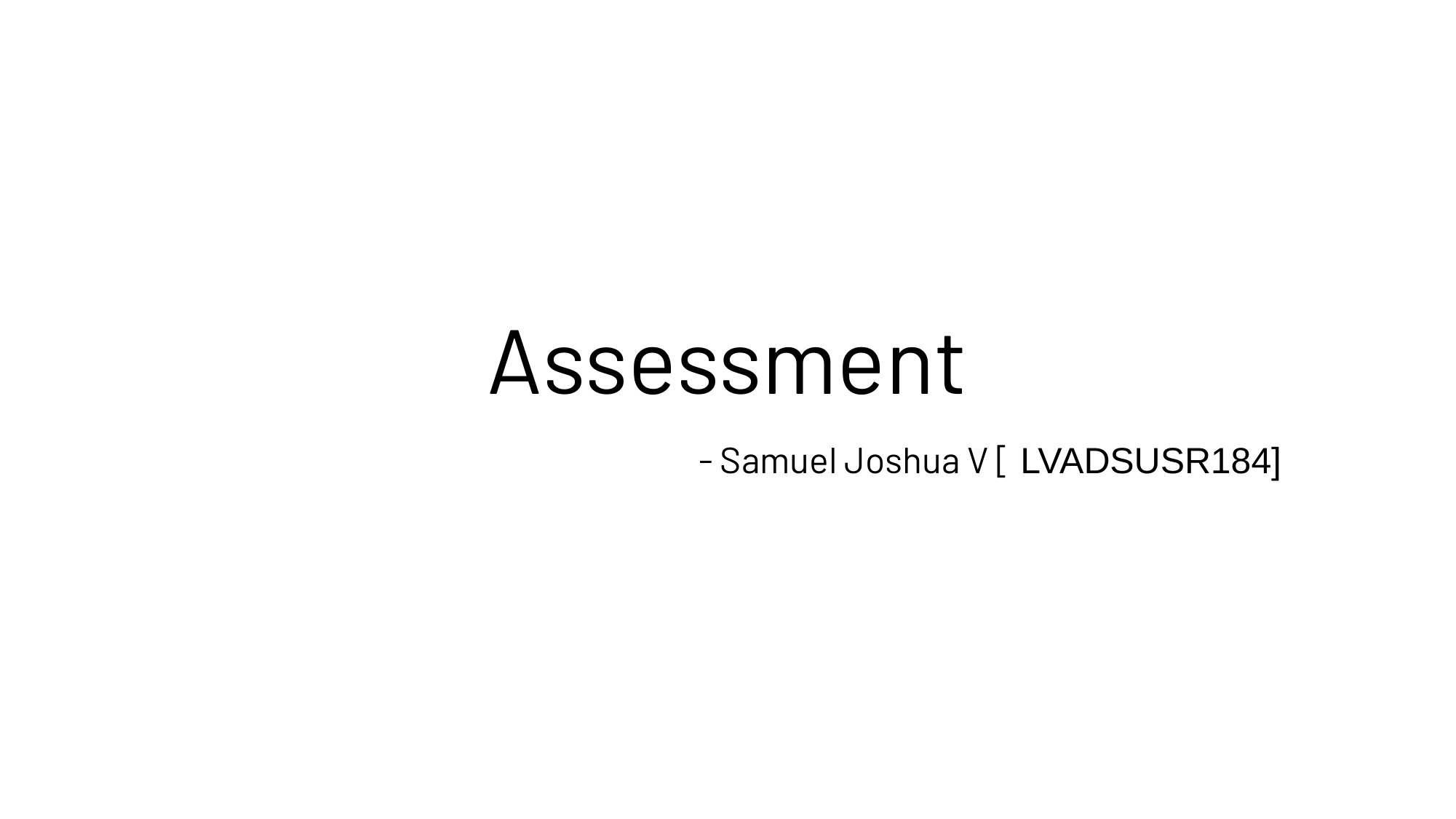

# Assessment
                              - Samuel Joshua V [ LVADSUSR184]